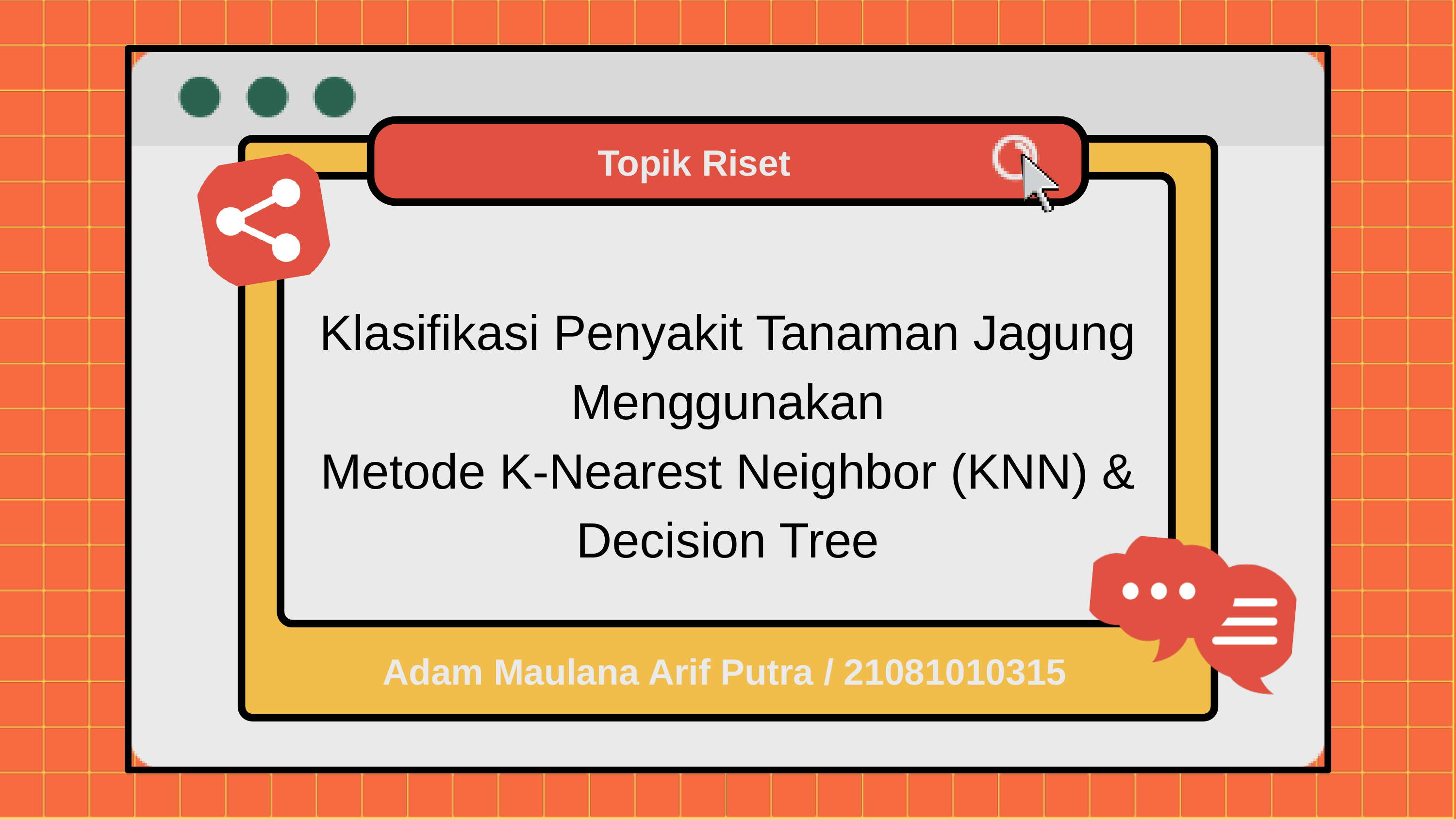

Topik Riset

Klasifikasi Penyakit Tanaman Jagung Menggunakan
Metode K-Nearest Neighbor (KNN) & Decision Tree

Adam Maulana Arif Putra / 21081010315